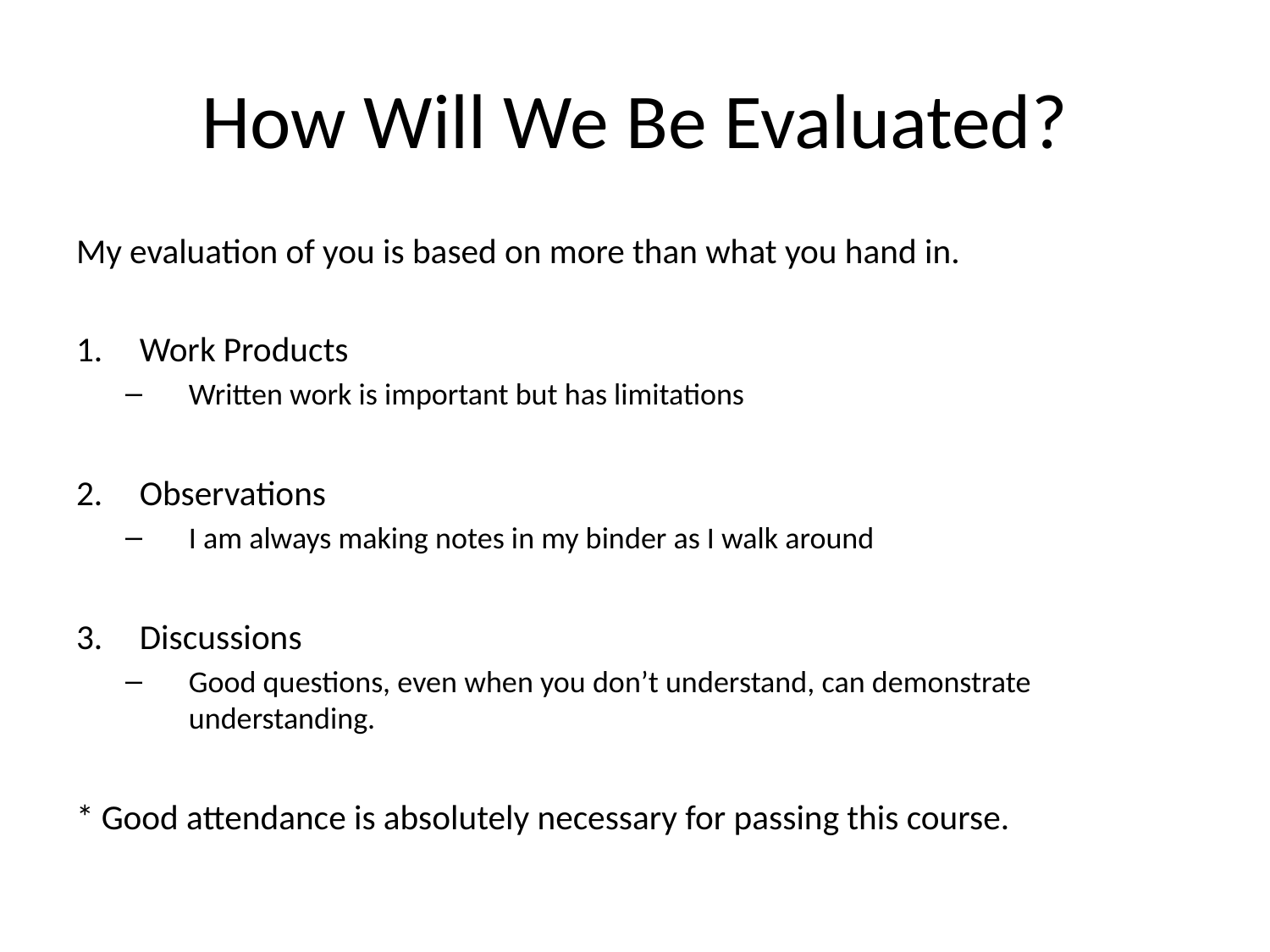

# How Will We Be Evaluated?
My evaluation of you is based on more than what you hand in.

Work Products
Written work is important but has limitations

Observations
I am always making notes in my binder as I walk around

Discussions
Good questions, even when you don’t understand, can demonstrate understanding.

* Good attendance is absolutely necessary for passing this course.